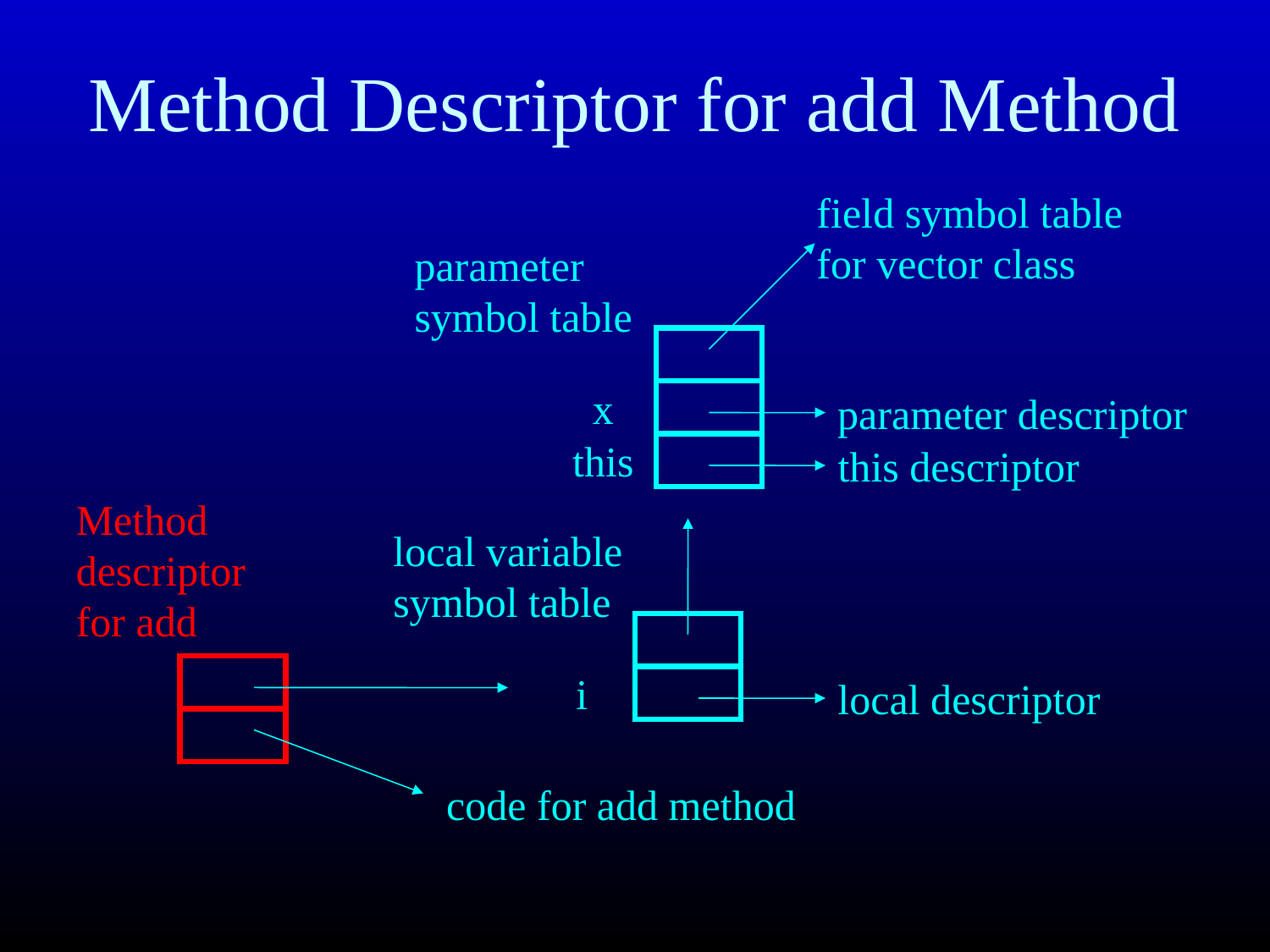

# Method Descriptor for add Method
field symbol table
for vector class
parameter
symbol table

x

parameter descriptor

this

this descriptor

Method
descriptor
for add
local variable
symbol table

i

local descriptor

code for add method